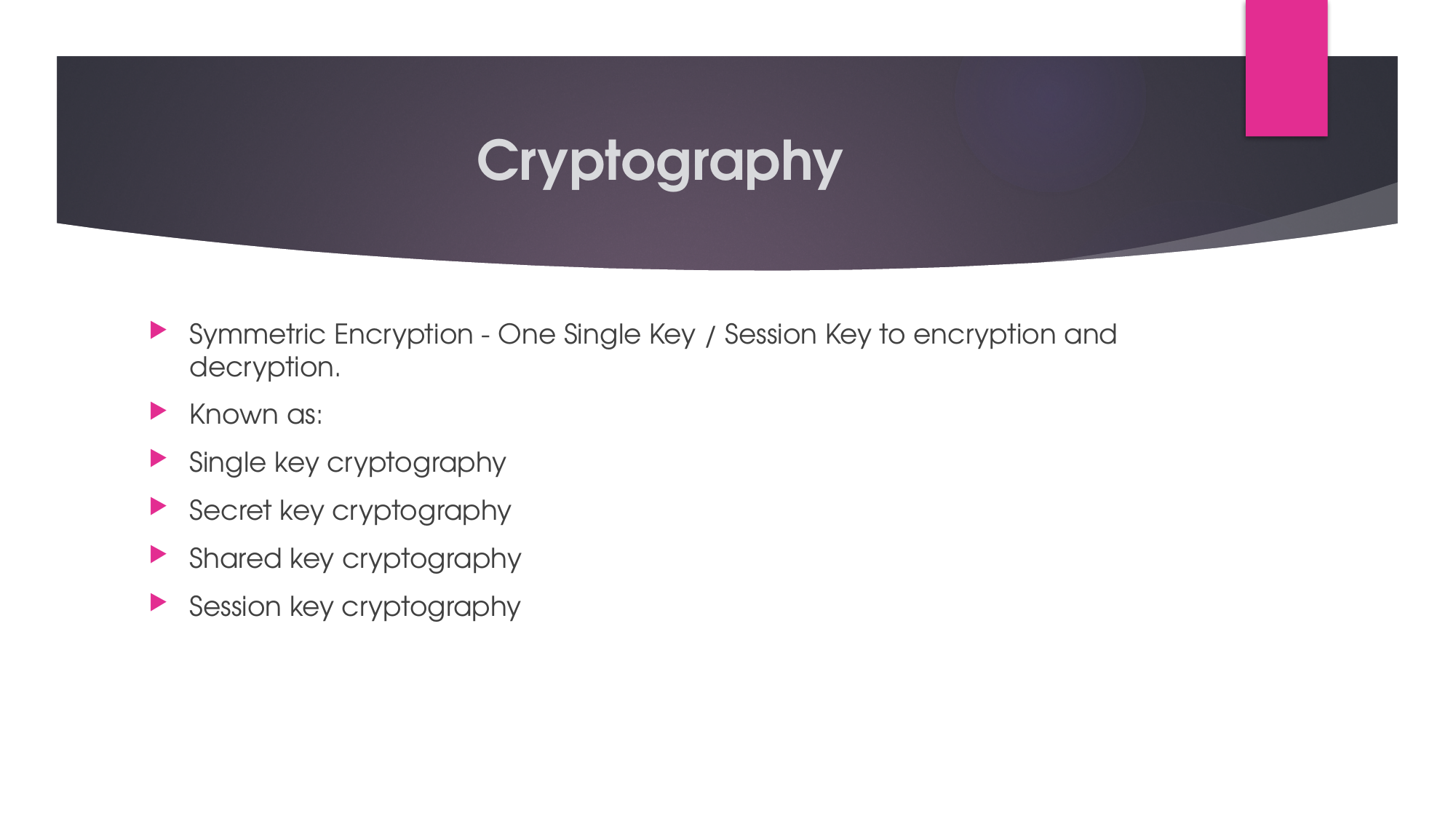

# Cryptography
Symmetric Encryption - One Single Key / Session Key to encryption and decryption.
Known as:
Single key cryptography
Secret key cryptography
Shared key cryptography
Session key cryptography